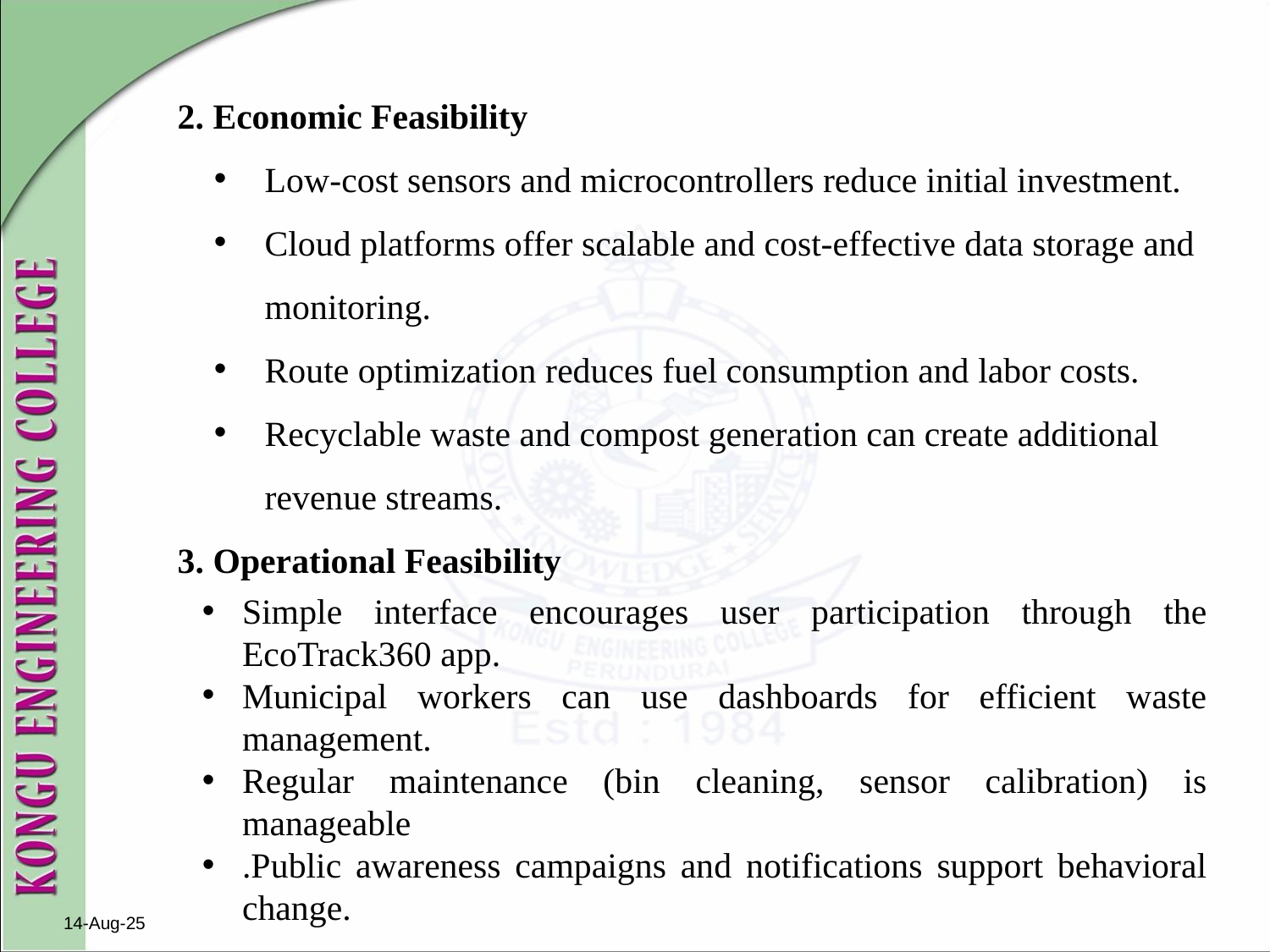

2. Economic Feasibility
Low-cost sensors and microcontrollers reduce initial investment.
Cloud platforms offer scalable and cost-effective data storage and monitoring.
Route optimization reduces fuel consumption and labor costs.
Recyclable waste and compost generation can create additional revenue streams.
3. Operational Feasibility

Simple interface encourages user participation through the EcoTrack360 app.
Municipal workers can use dashboards for efficient waste management.
Regular maintenance (bin cleaning, sensor calibration) is manageable
.Public awareness campaigns and notifications support behavioral change.
14-Aug-25